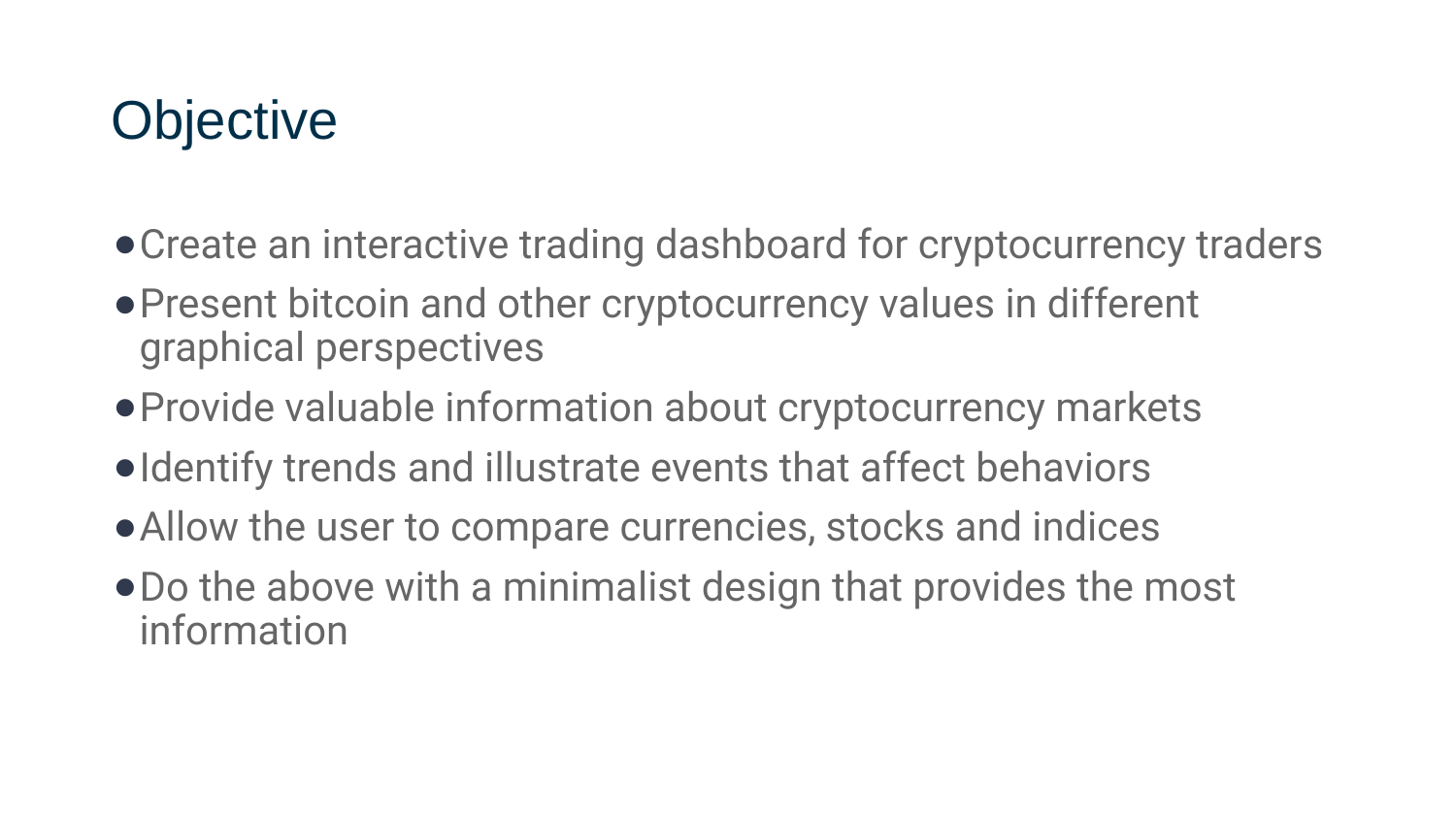

# Objective
Create an interactive trading dashboard for cryptocurrency traders
Present bitcoin and other cryptocurrency values in different graphical perspectives
Provide valuable information about cryptocurrency markets
Identify trends and illustrate events that affect behaviors
Allow the user to compare currencies, stocks and indices
Do the above with a minimalist design that provides the most information